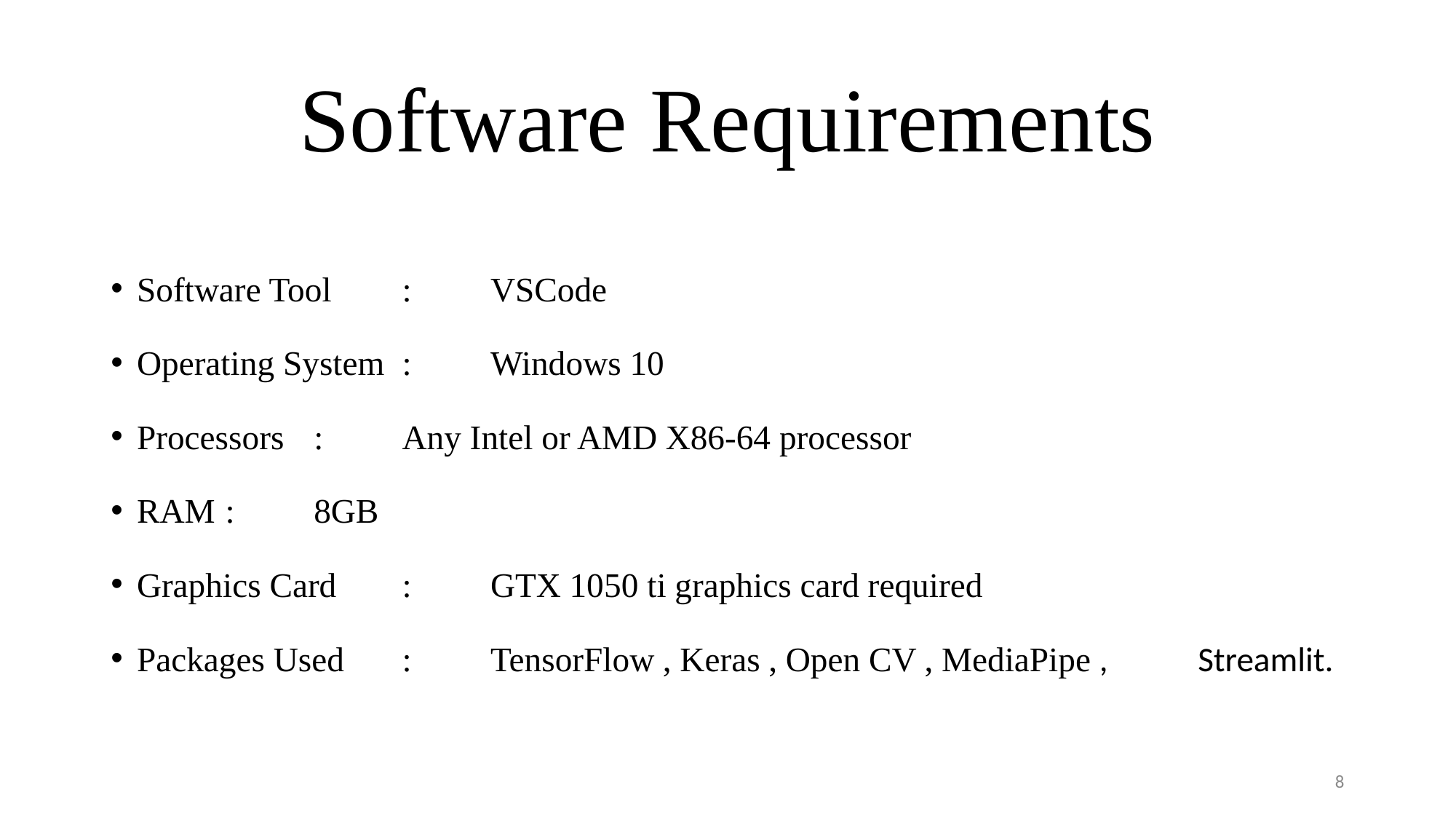

# Software Requirements

Software Tool		:	VSCode
Operating System		:	Windows 10
Processors			:	Any Intel or AMD X86-64 processor
RAM			:	8GB
Graphics Card		:	GTX 1050 ti graphics card required
Packages Used		:	TensorFlow , Keras , Open CV , MediaPipe , 					Streamlit.
8